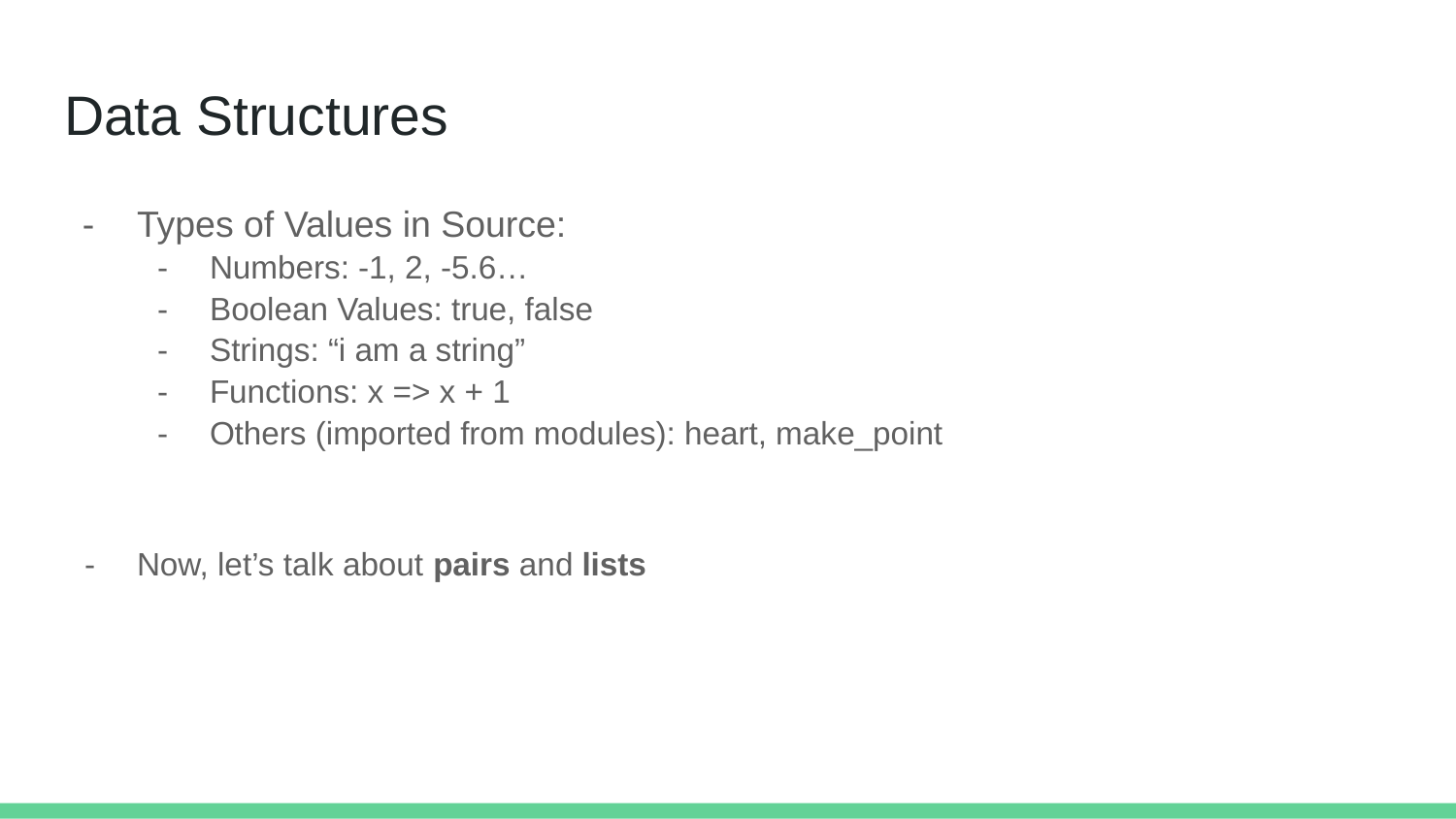

# Data Structures
Types of Values in Source:
Numbers: -1, 2, -5.6…
Boolean Values: true, false
Strings: “i am a string”
Functions: x => x + 1
Others (imported from modules): heart, make_point

Now, let’s talk about pairs and lists